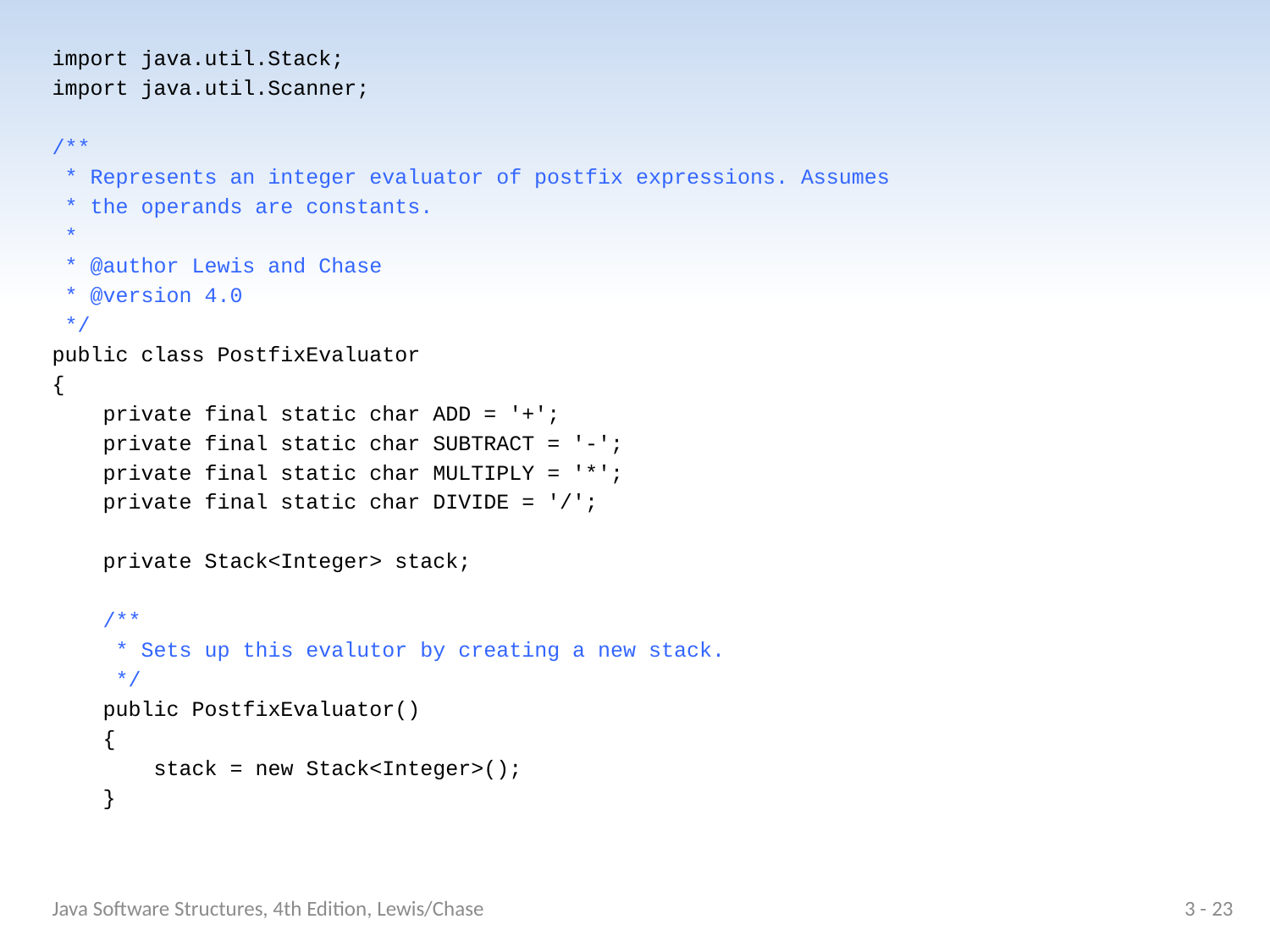

import java.util.Stack;
import java.util.Scanner;

/**
 * Represents an integer evaluator of postfix expressions. Assumes
 * the operands are constants.
 *
 * @author Lewis and Chase
 * @version 4.0
 */
public class PostfixEvaluator
{
    private final static char ADD = '+';
    private final static char SUBTRACT = '-';
    private final static char MULTIPLY = '*';
    private final static char DIVIDE = '/';

    private Stack<Integer> stack;

    /**
     * Sets up this evalutor by creating a new stack.
     */
    public PostfixEvaluator()
    {
        stack = new Stack<Integer>();
    }

Java Software Structures, 4th Edition, Lewis/Chase
3 - 23